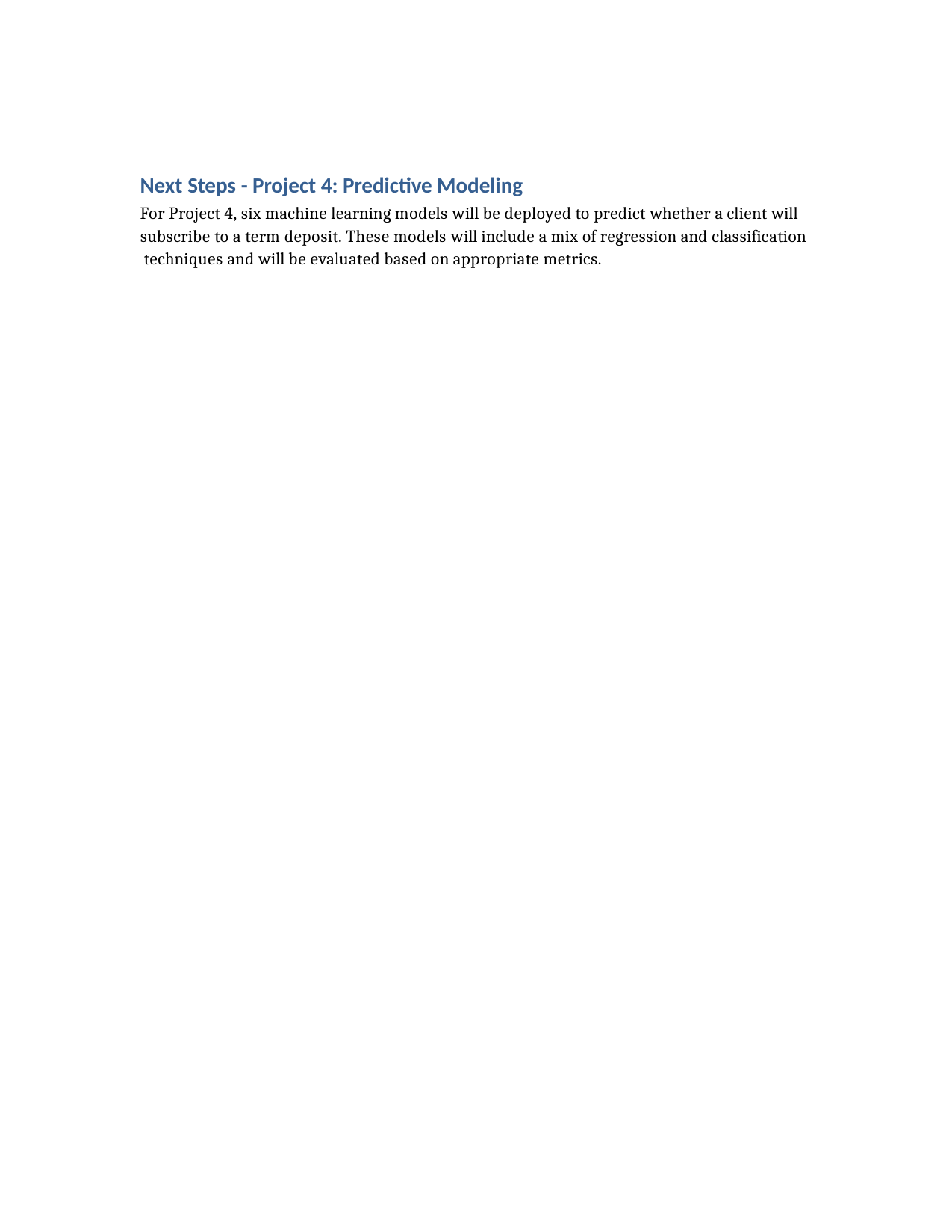

Next Steps - Project 4: Predictive Modeling
For Project 4, six machine learning models will be deployed to predict whether a client will  subscribe to a term deposit. These models will include a mix of regression and classification  techniques and will be evaluated based on appropriate metrics.